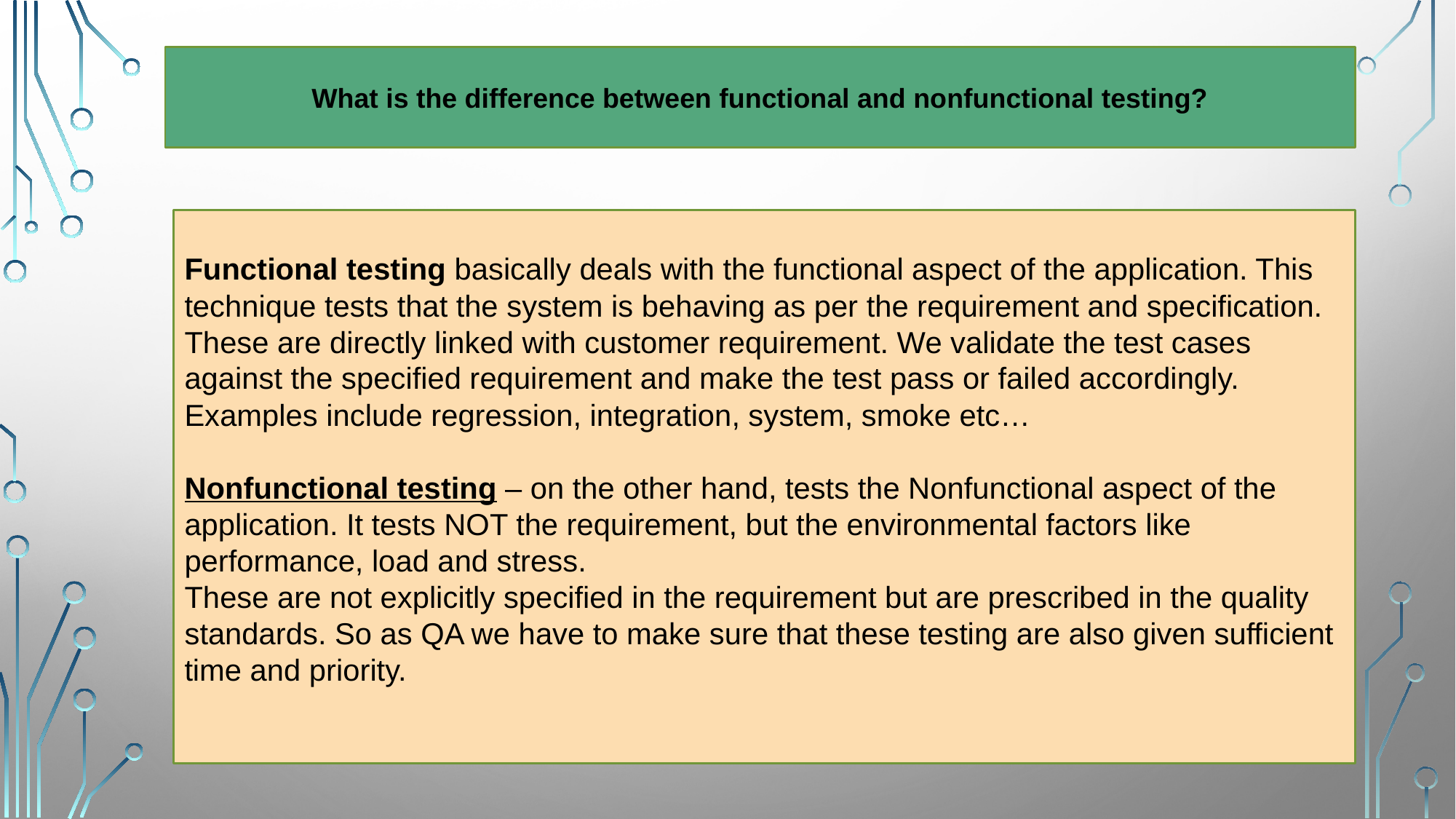

What is the difference between functional and nonfunctional testing?
Functional testing basically deals with the functional aspect of the application. This technique tests that the system is behaving as per the requirement and specification.
These are directly linked with customer requirement. We validate the test cases against the specified requirement and make the test pass or failed accordingly.
Examples include regression, integration, system, smoke etc…

Nonfunctional testing – on the other hand, tests the Nonfunctional aspect of the application. It tests NOT the requirement, but the environmental factors like performance, load and stress.
These are not explicitly specified in the requirement but are prescribed in the quality standards. So as QA we have to make sure that these testing are also given sufficient time and priority.